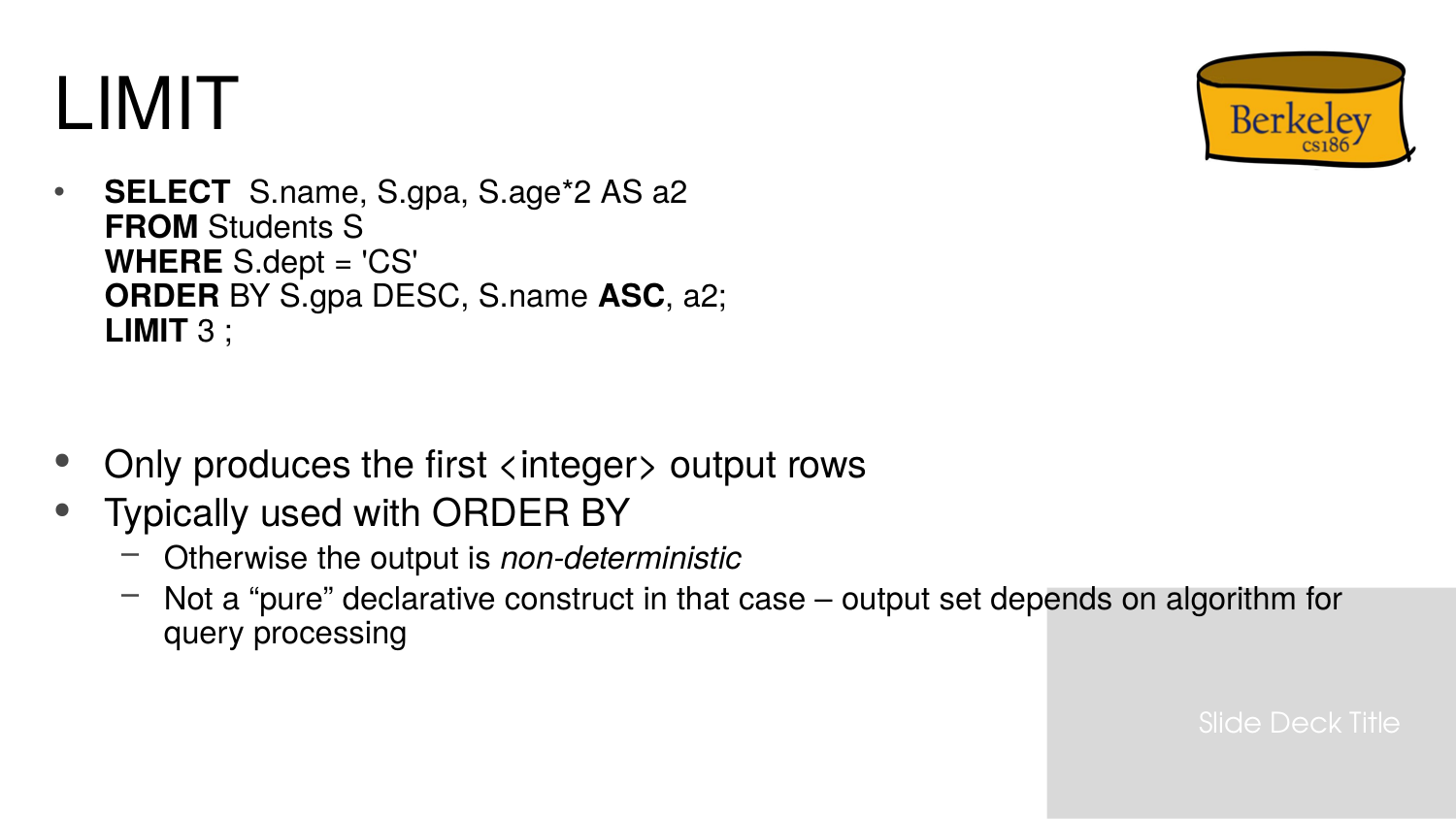

# LIMIT
SELECT  S.name, S.gpa, S.age*2 AS a2
FROM Students S
WHERE S.dept = 'CS'
ORDER BY S.gpa DESC, S.name ASC, a2;
LIMIT 3 ;
Only produces the first <integer> output rows
Typically used with ORDER BY
Otherwise the output is non-deterministic
Not a “pure” declarative construct in that case – output set depends on algorithm for query processing